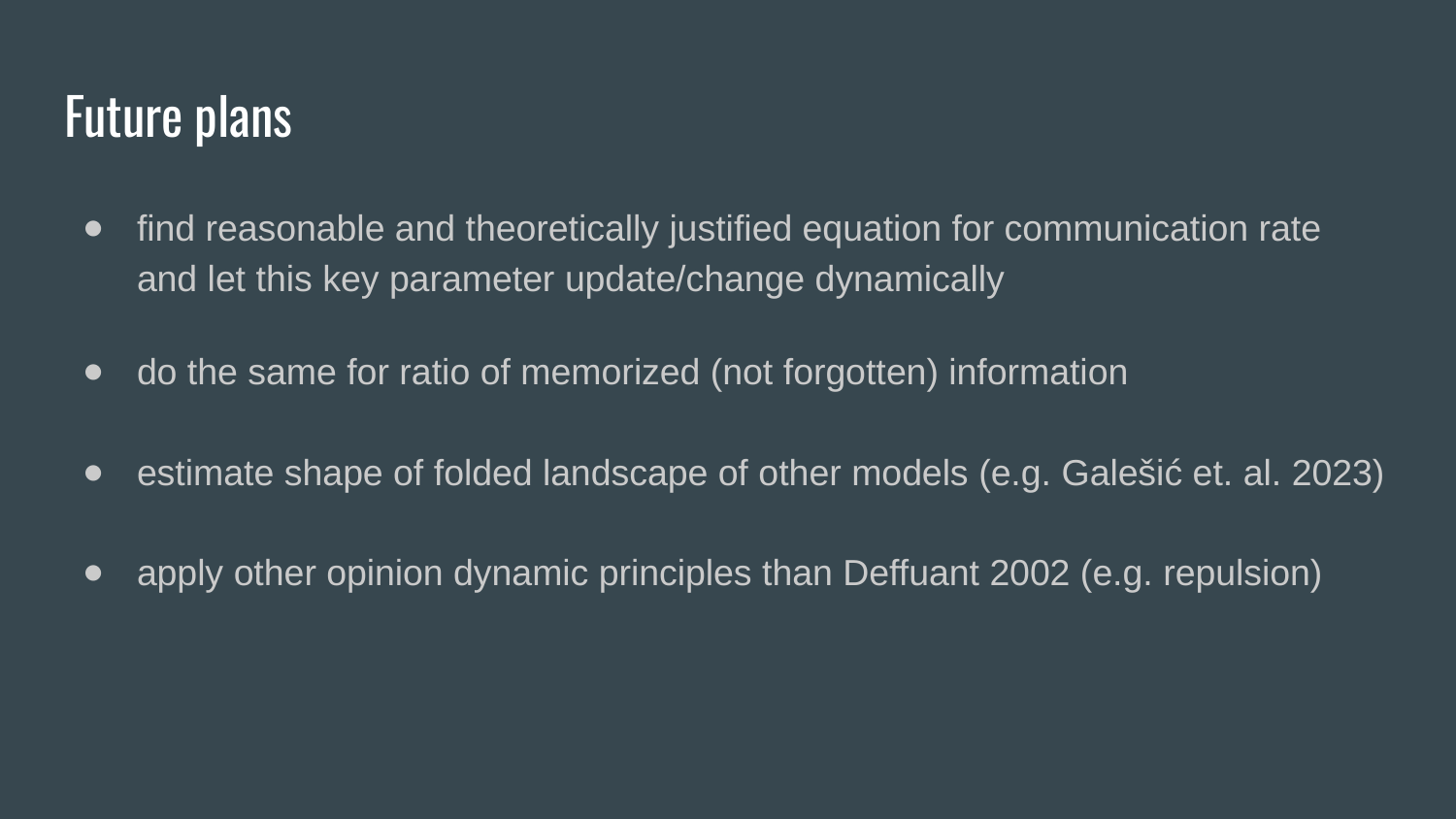

# Future plans
find reasonable and theoretically justified equation for communication rate and let this key parameter update/change dynamically
do the same for ratio of memorized (not forgotten) information
estimate shape of folded landscape of other models (e.g. Galešić et. al. 2023)
apply other opinion dynamic principles than Deffuant 2002 (e.g. repulsion)